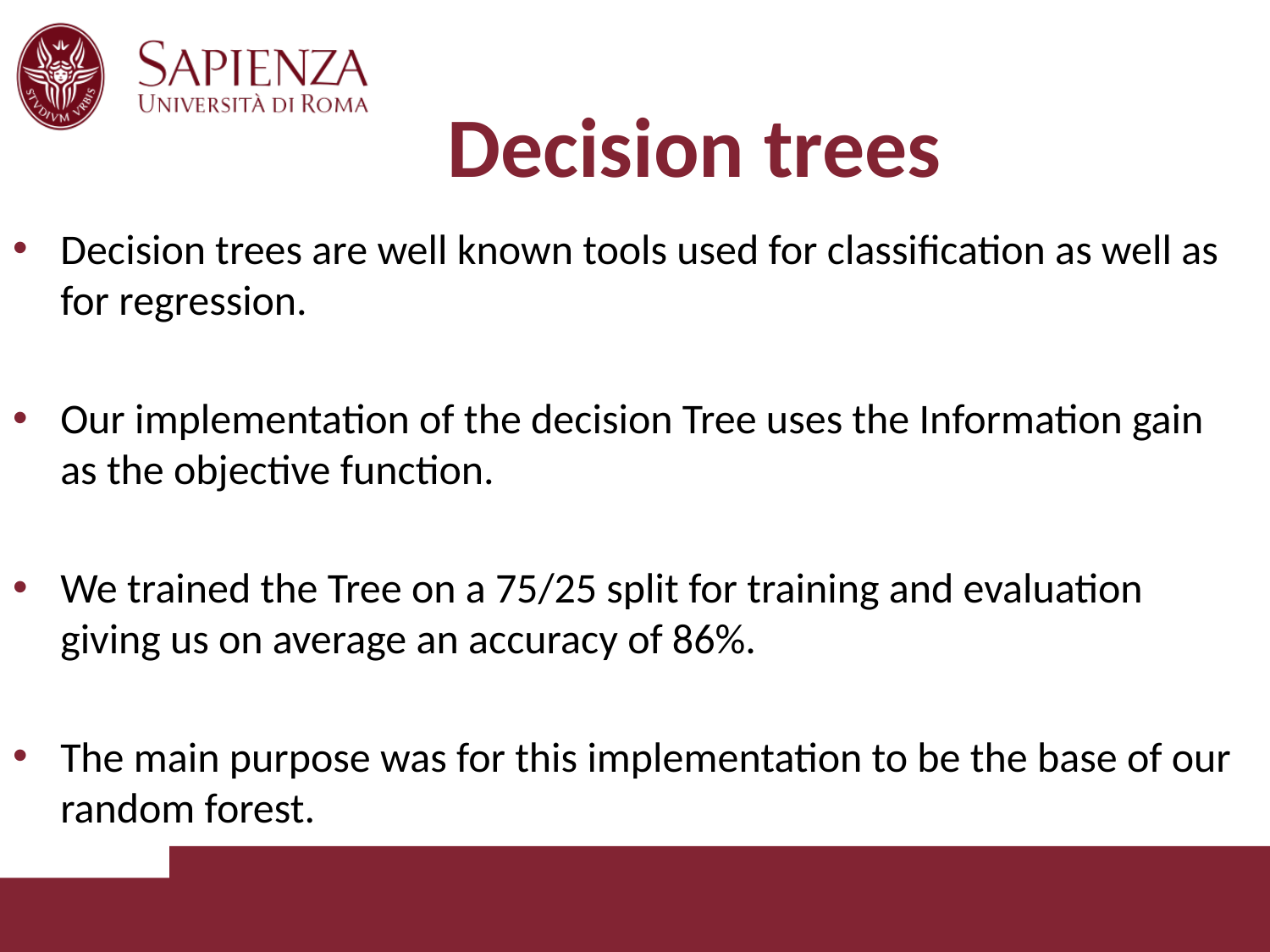

# Decision trees
Decision trees are well known tools used for classification as well as for regression.

Our implementation of the decision Tree uses the Information gain as the objective function.

We trained the Tree on a 75/25 split for training and evaluation giving us on average an accuracy of 86%.

The main purpose was for this implementation to be the base of our random forest.